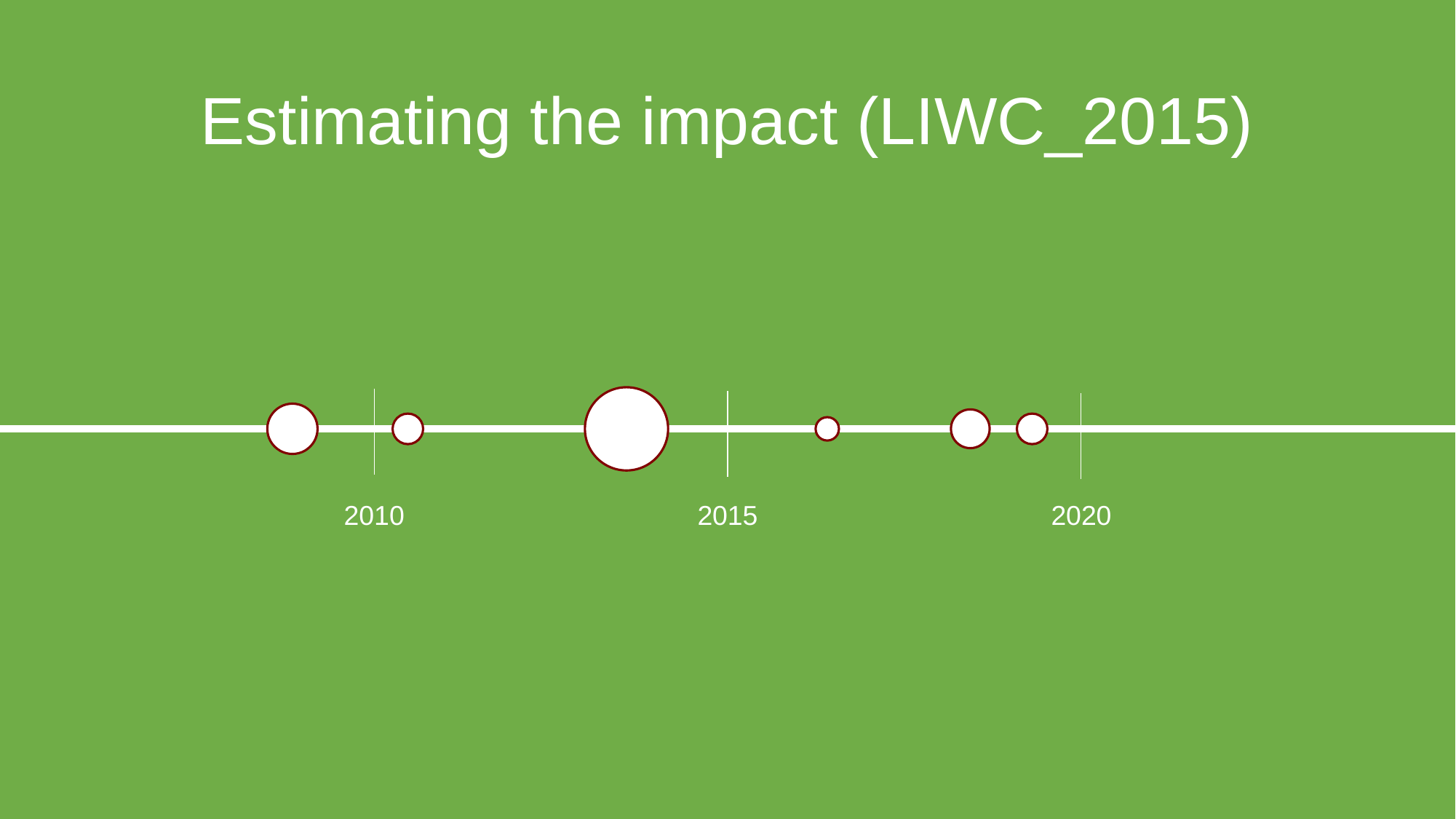

# Estimating the impact (LIWC_2015)

2010
2015
2020